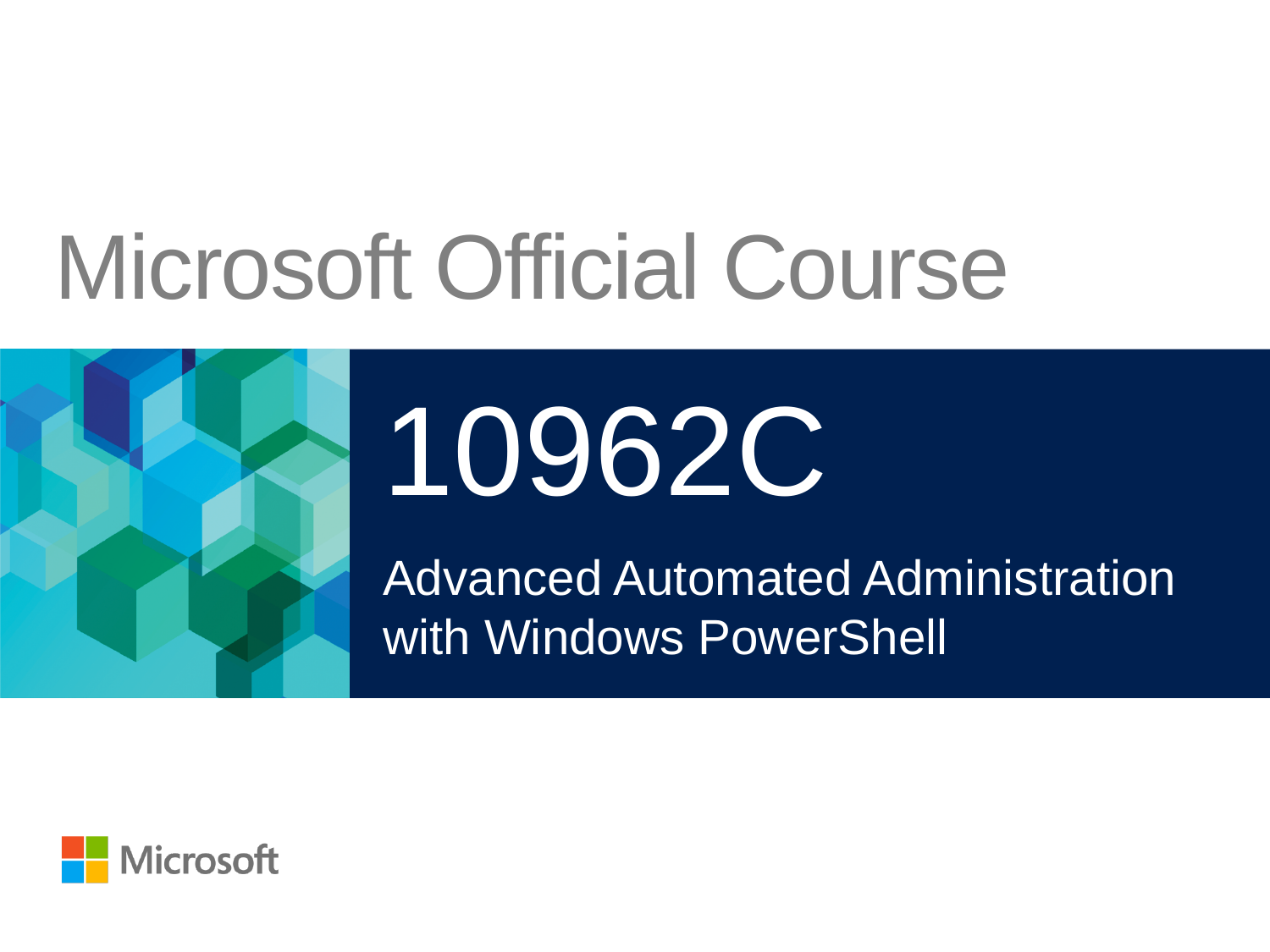

10962C
Advanced Automated Administration with Windows PowerShell